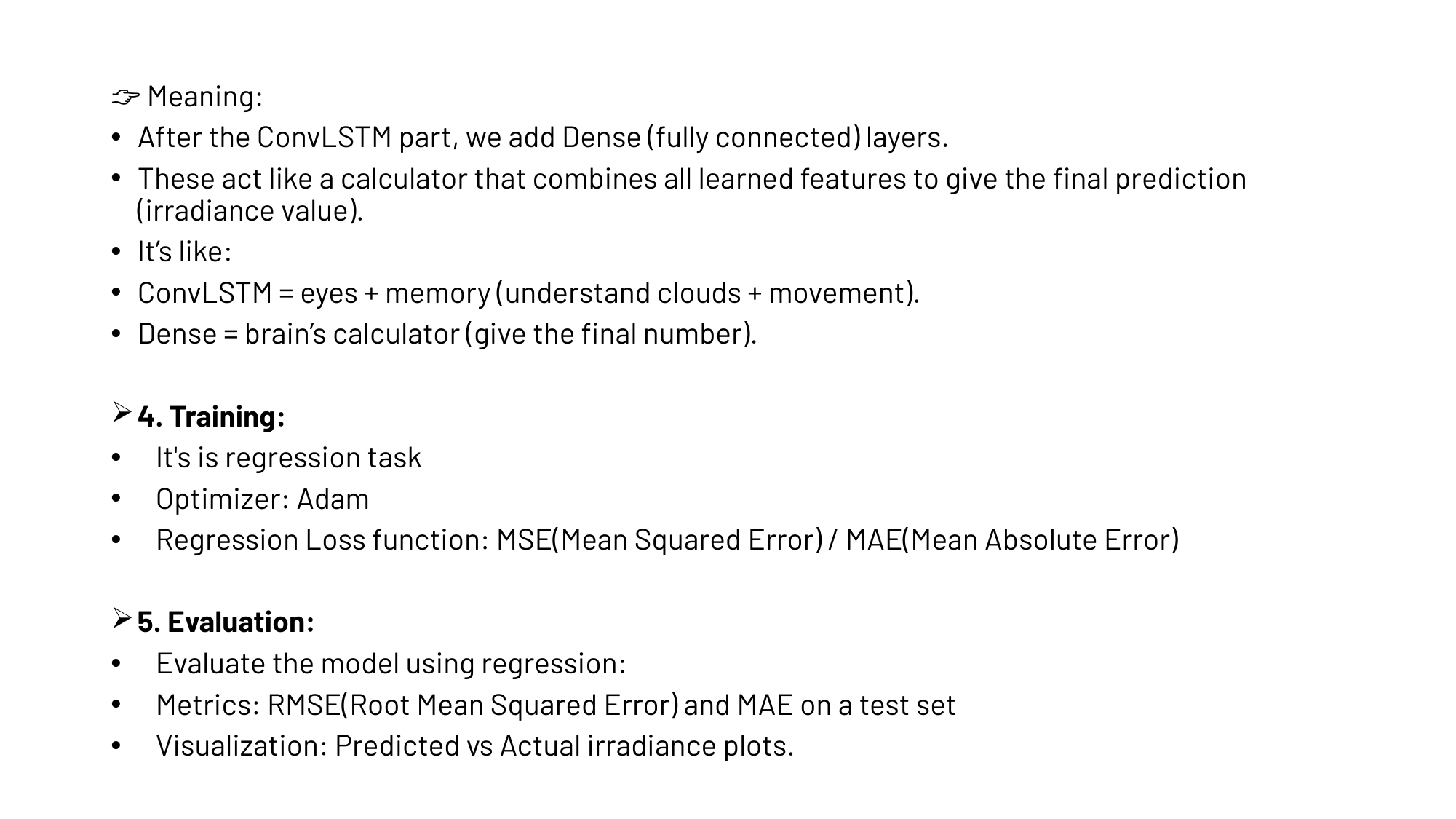

👉 Meaning:
After the ConvLSTM part, we add Dense (fully connected) layers.
These act like a calculator that combines all learned features to give the final prediction (irradiance value).
It’s like:
ConvLSTM = eyes + memory (understand clouds + movement).
Dense = brain’s calculator (give the final number).

4. Training:
   It's is regression task
   Optimizer: Adam
   Regression Loss function: MSE(Mean Squared Error) / MAE(Mean Absolute Error)

5. Evaluation:
   Evaluate the model using regression:
   Metrics: RMSE(Root Mean Squared Error) and MAE on a test set
   Visualization: Predicted vs Actual irradiance plots.